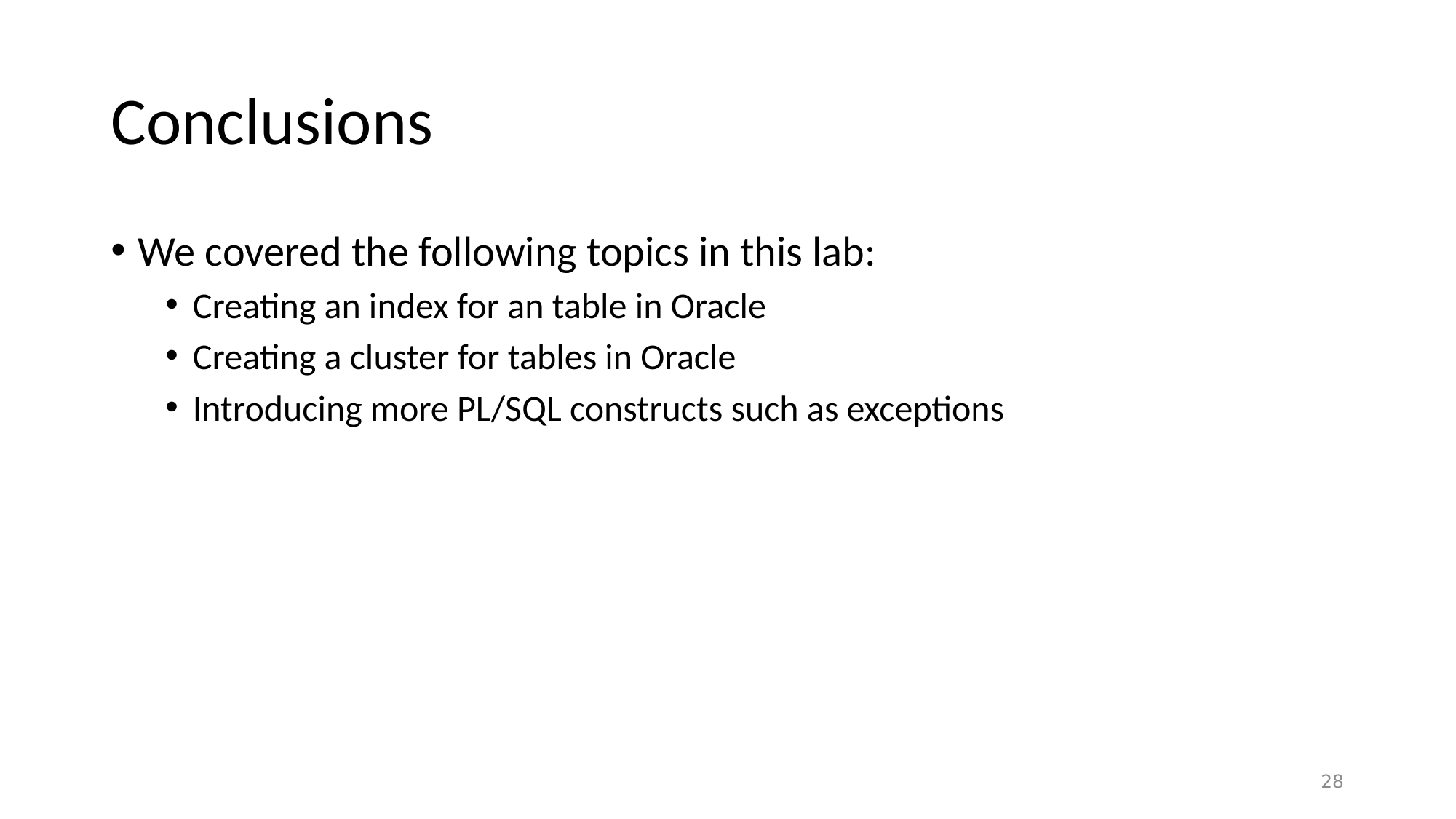

# Conclusions
We covered the following topics in this lab:
Creating an index for an table in Oracle
Creating a cluster for tables in Oracle
Introducing more PL/SQL constructs such as exceptions

28